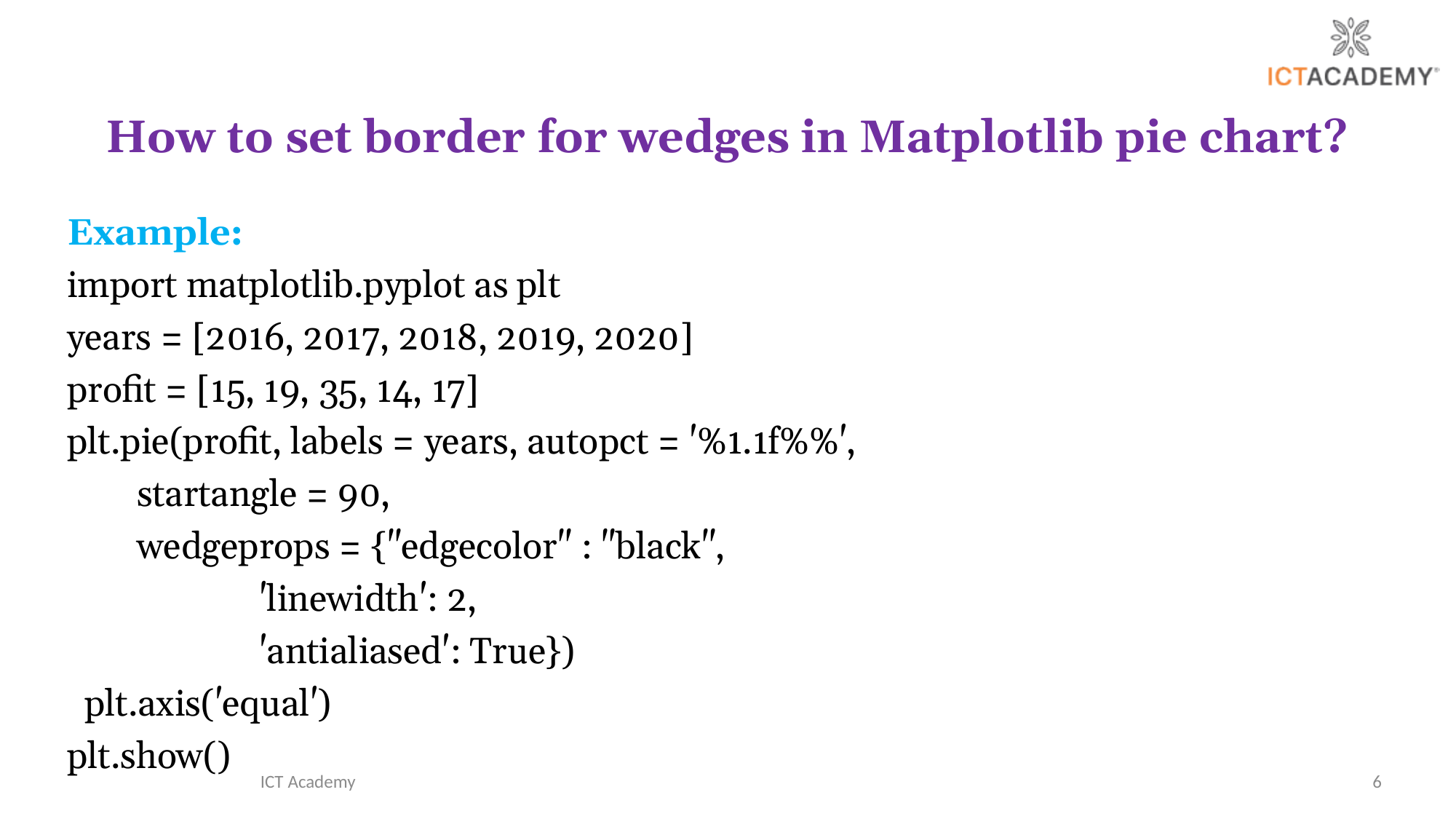

# How to set border for wedges in Matplotlib pie chart?
Example:
import matplotlib.pyplot as plt
years = [2016, 2017, 2018, 2019, 2020]
profit = [15, 19, 35, 14, 17]
plt.pie(profit, labels = years, autopct = '%1.1f%%',
        startangle = 90,
        wedgeprops = {"edgecolor" : "black",
                      'linewidth': 2,
                      'antialiased': True})
  plt.axis('equal')
plt.show()
ICT Academy
6